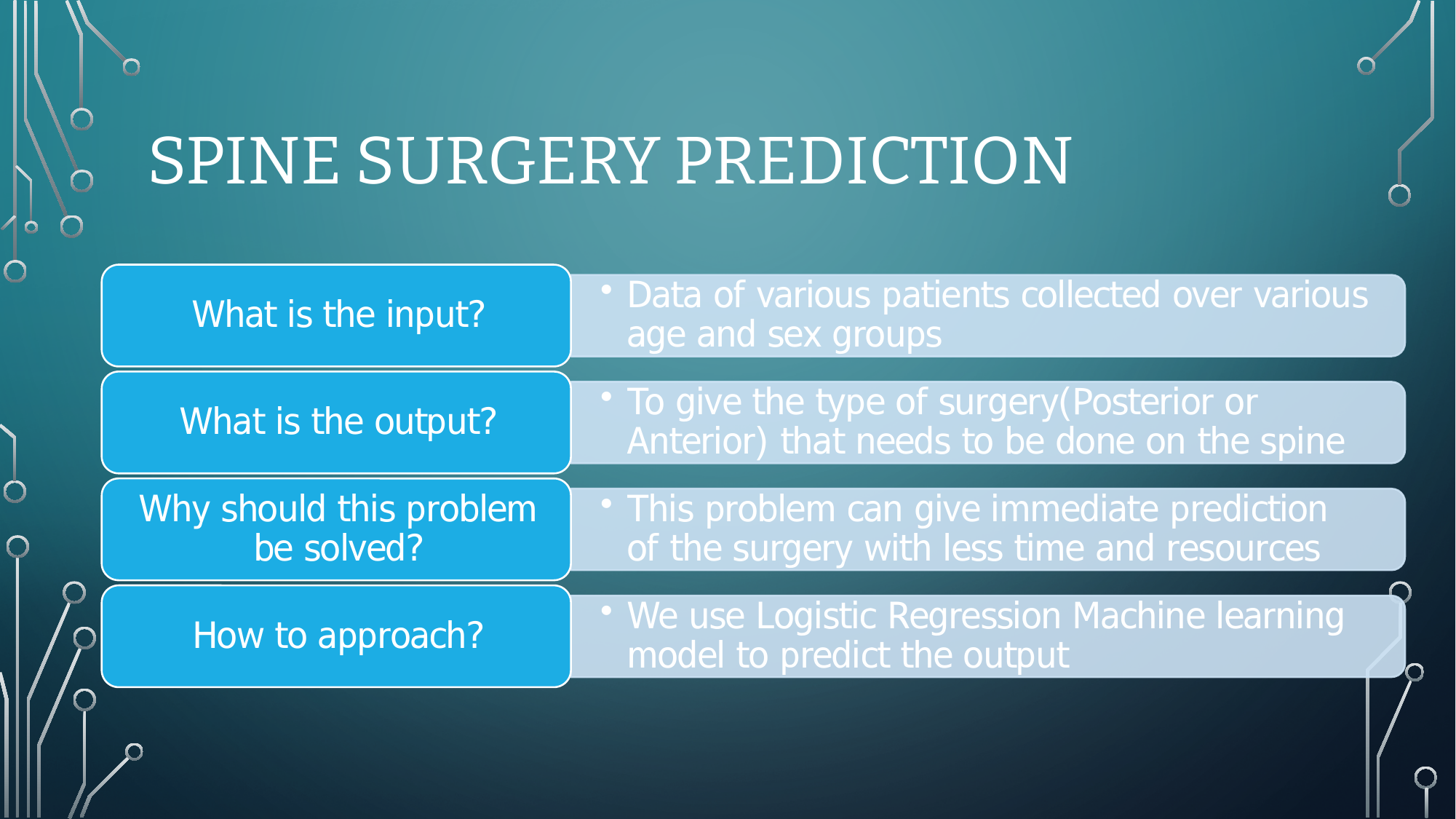

# Spine Surgery prediction
Data of various patients collected over various age and sex groups
What is the input?
To give the type of surgery(Posterior or Anterior) that needs to be done on the spine
What is the output?
This problem can give immediate prediction of the surgery with less time and resources
Why should this problem be solved?
We use Logistic Regression Machine learning model to predict the output
How to approach?